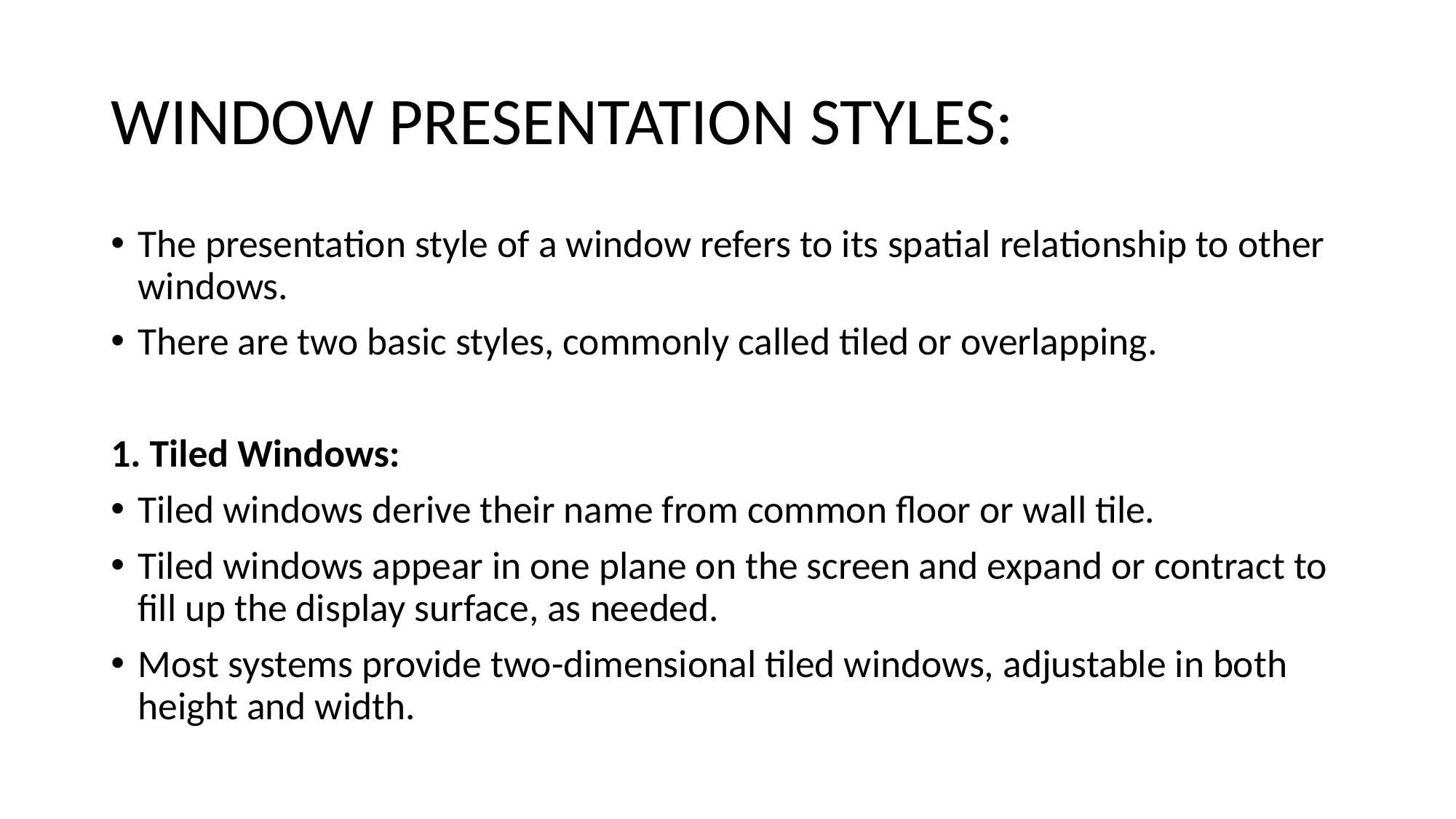

# WINDOW PRESENTATION STYLES:
The presentation style of a window refers to its spatial relationship to other windows.
There are two basic styles, commonly called tiled or overlapping.

1. Tiled Windows:
Tiled windows derive their name from common floor or wall tile.
Tiled windows appear in one plane on the screen and expand or contract to fill up the display surface, as needed.
Most systems provide two-dimensional tiled windows, adjustable in both height and width.